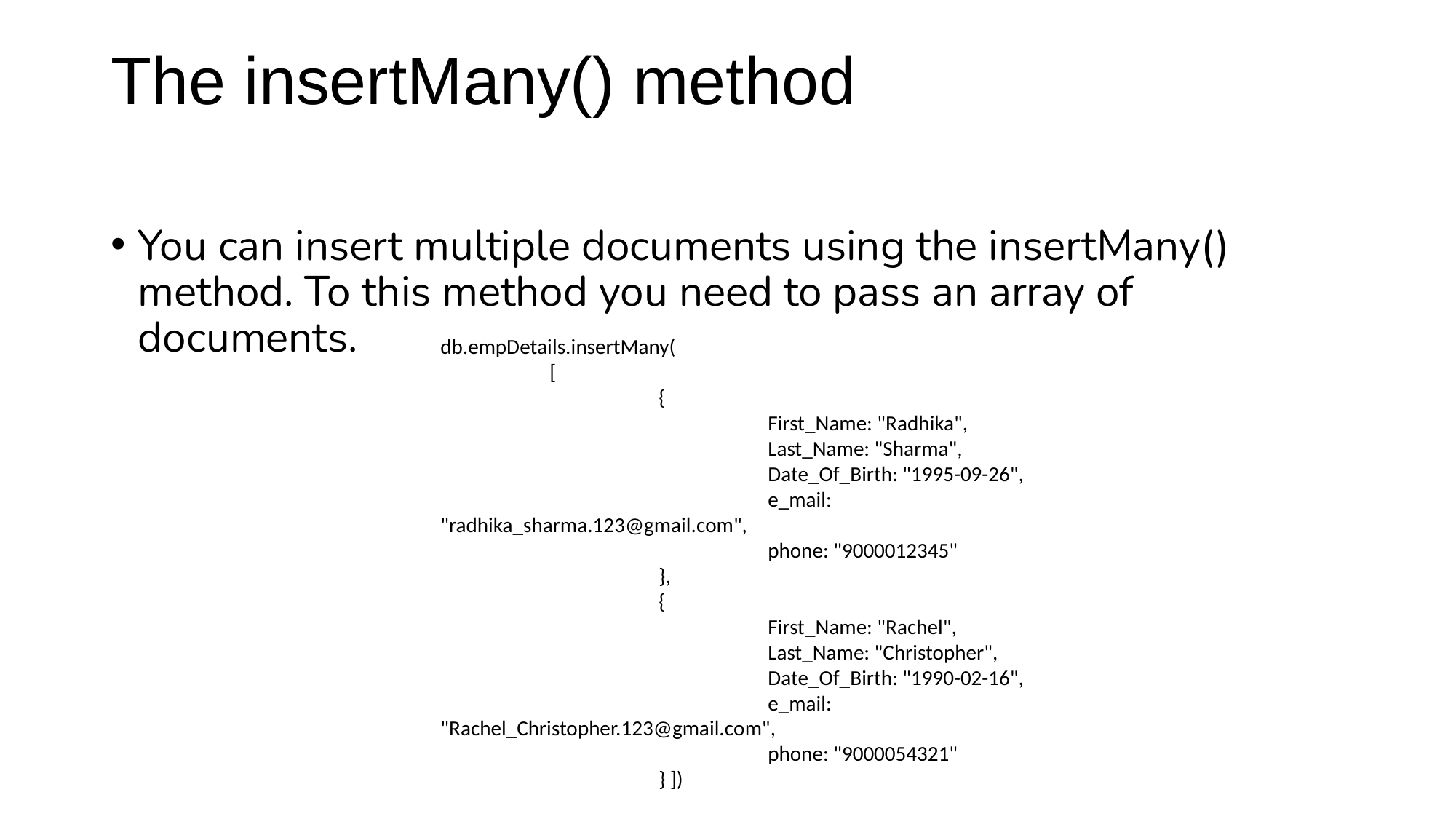

# The insertMany() method
You can insert multiple documents using the insertMany() method. To this method you need to pass an array of documents.

db.empDetails.insertMany(
	[
		{
			First_Name: "Radhika",
			Last_Name: "Sharma",
			Date_Of_Birth: "1995-09-26",
			e_mail: "radhika_sharma.123@gmail.com",
			phone: "9000012345"
		},
		{
			First_Name: "Rachel",
			Last_Name: "Christopher",
			Date_Of_Birth: "1990-02-16",
			e_mail: "Rachel_Christopher.123@gmail.com",
			phone: "9000054321"
		} ])